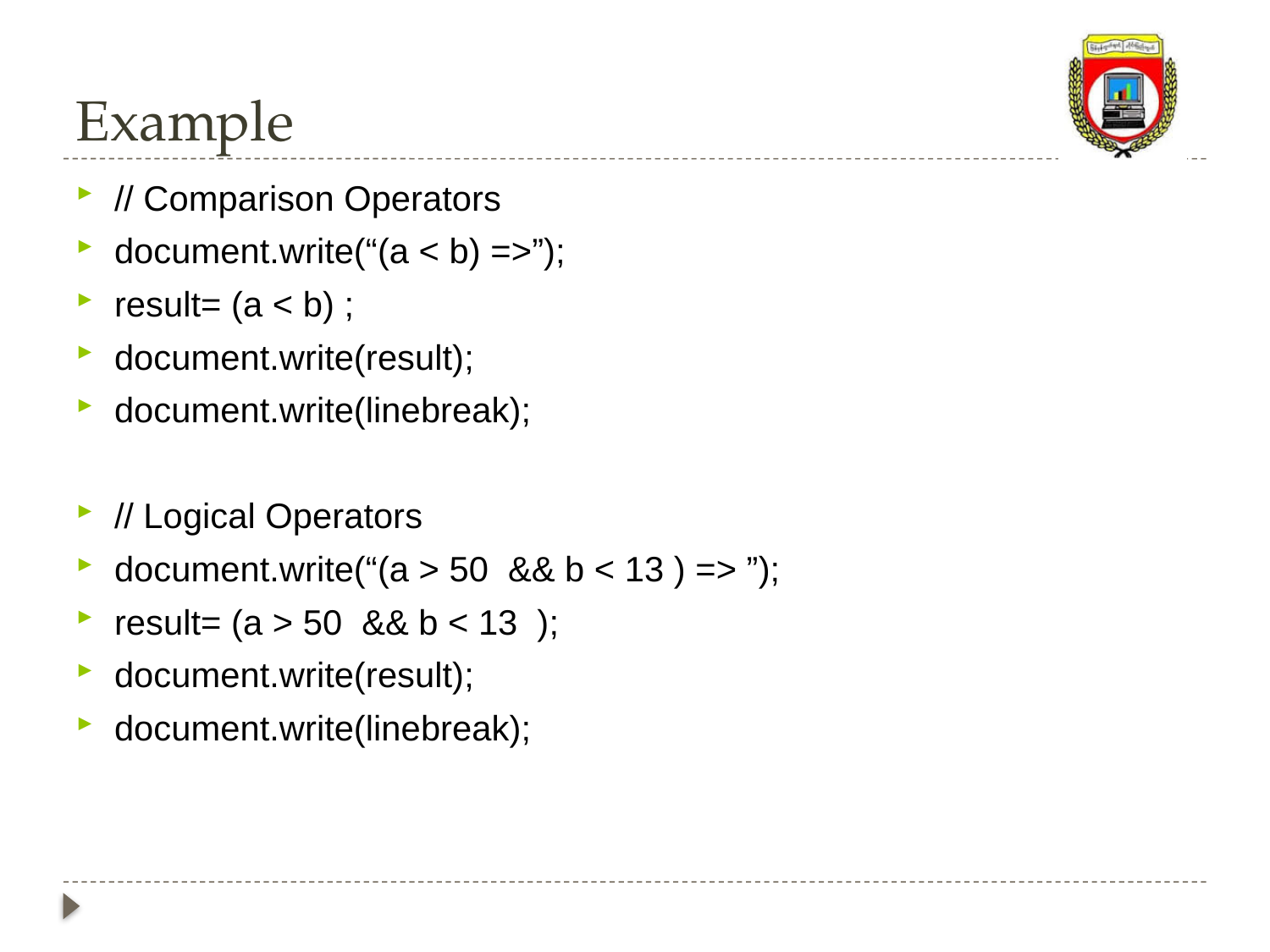

# Example
// Comparison Operators
document.write(“(a < b) =>”);
result= (a < b) ;
document.write(result);
document.write(linebreak);

// Logical Operators
document.write(“(a > 50  && b < 13 ) => ”);
result= (a > 50  && b < 13  );
document.write(result);
document.write(linebreak);